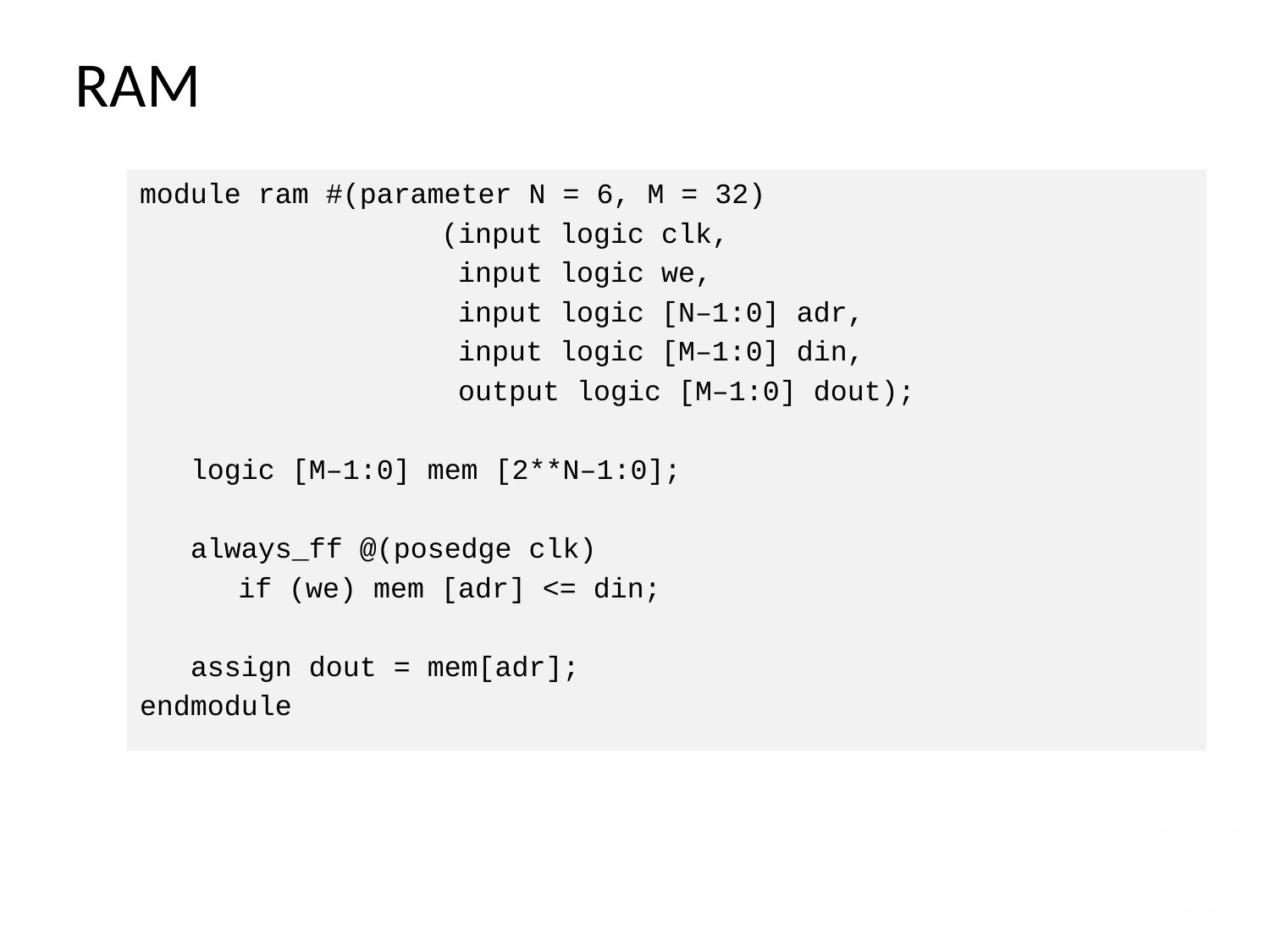

RAM

module ram #(parameter N = 6, M = 32)
			(input logic clk,
			 input logic we,
			 input logic [N–1:0] adr,
			 input logic [M–1:0] din,
			 output logic [M–1:0] dout);

   logic [M–1:0] mem [2**N–1:0];

   always_ff @(posedge clk)
	   if (we) mem [adr] <= din;

   assign dout = mem[adr];
endmodule